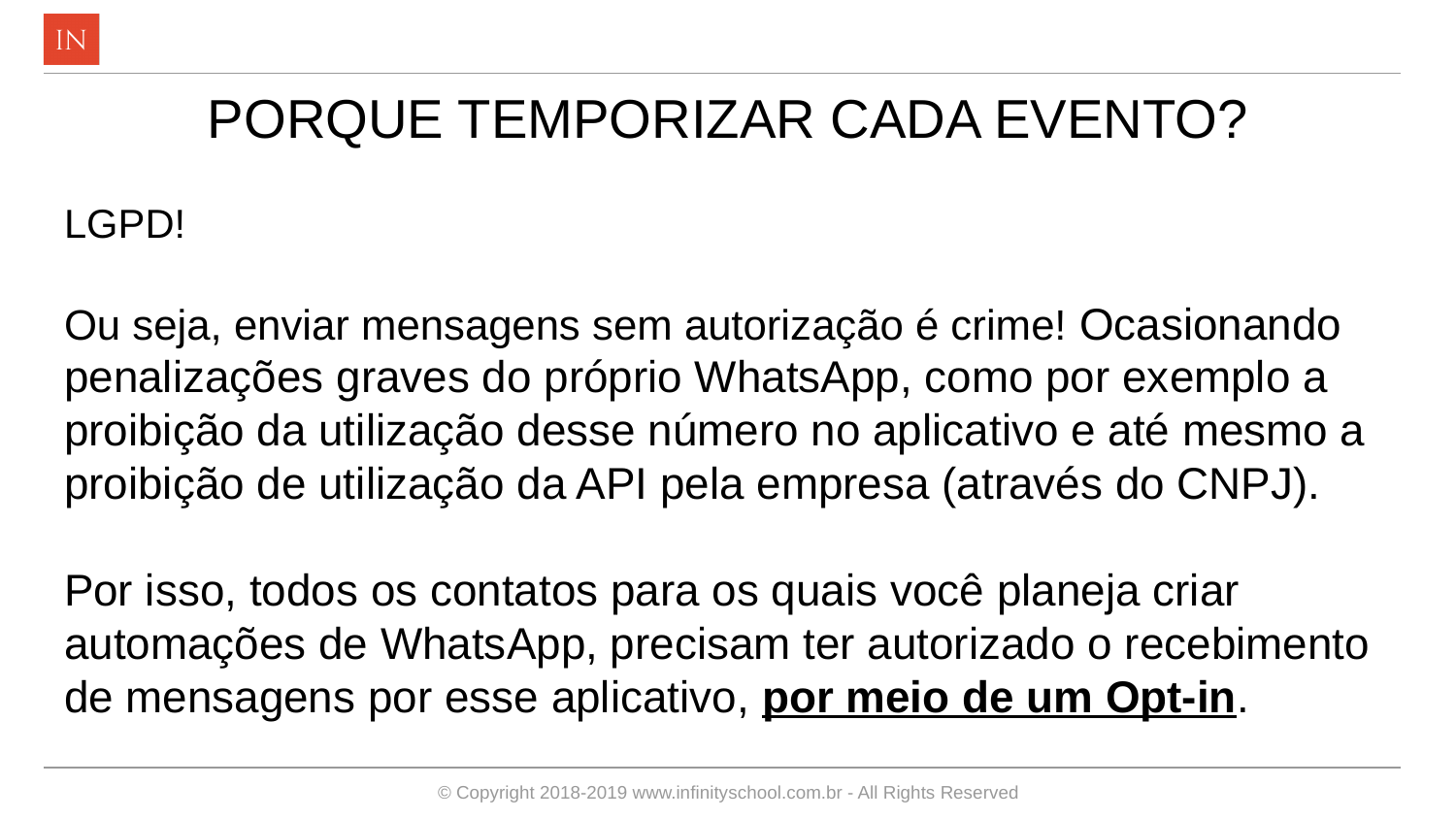

# PORQUE TEMPORIZAR CADA EVENTO?
LGPD!

Ou seja, enviar mensagens sem autorização é crime! Ocasionando penalizações graves do próprio WhatsApp, como por exemplo a proibição da utilização desse número no aplicativo e até mesmo a proibição de utilização da API pela empresa (através do CNPJ).

Por isso, todos os contatos para os quais você planeja criar automações de WhatsApp, precisam ter autorizado o recebimento de mensagens por esse aplicativo, por meio de um Opt-in.